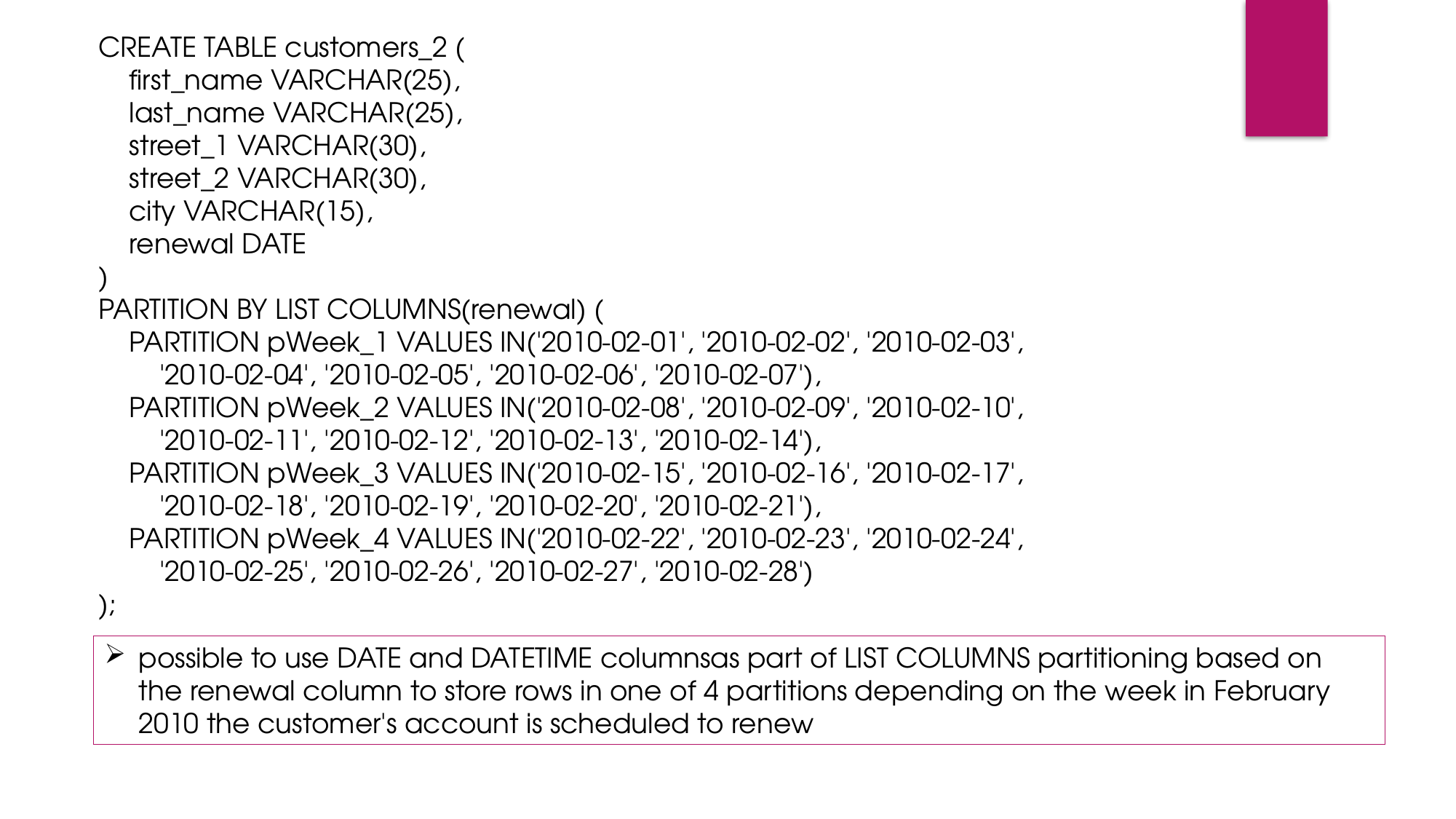

CREATE TABLE customers_2 (
    first_name VARCHAR(25),
    last_name VARCHAR(25),
    street_1 VARCHAR(30),
    street_2 VARCHAR(30),
    city VARCHAR(15),
    renewal DATE
)
PARTITION BY LIST COLUMNS(renewal) (
    PARTITION pWeek_1 VALUES IN('2010-02-01', '2010-02-02', '2010-02-03',
        '2010-02-04', '2010-02-05', '2010-02-06', '2010-02-07'),
    PARTITION pWeek_2 VALUES IN('2010-02-08', '2010-02-09', '2010-02-10',
        '2010-02-11', '2010-02-12', '2010-02-13', '2010-02-14'),
    PARTITION pWeek_3 VALUES IN('2010-02-15', '2010-02-16', '2010-02-17',
        '2010-02-18', '2010-02-19', '2010-02-20', '2010-02-21'),
    PARTITION pWeek_4 VALUES IN('2010-02-22', '2010-02-23', '2010-02-24',
        '2010-02-25', '2010-02-26', '2010-02-27', '2010-02-28')
);
possible to use DATE and DATETIME columnsas part of LIST COLUMNS partitioning based on the renewal column to store rows in one of 4 partitions depending on the week in February 2010 the customer's account is scheduled to renew